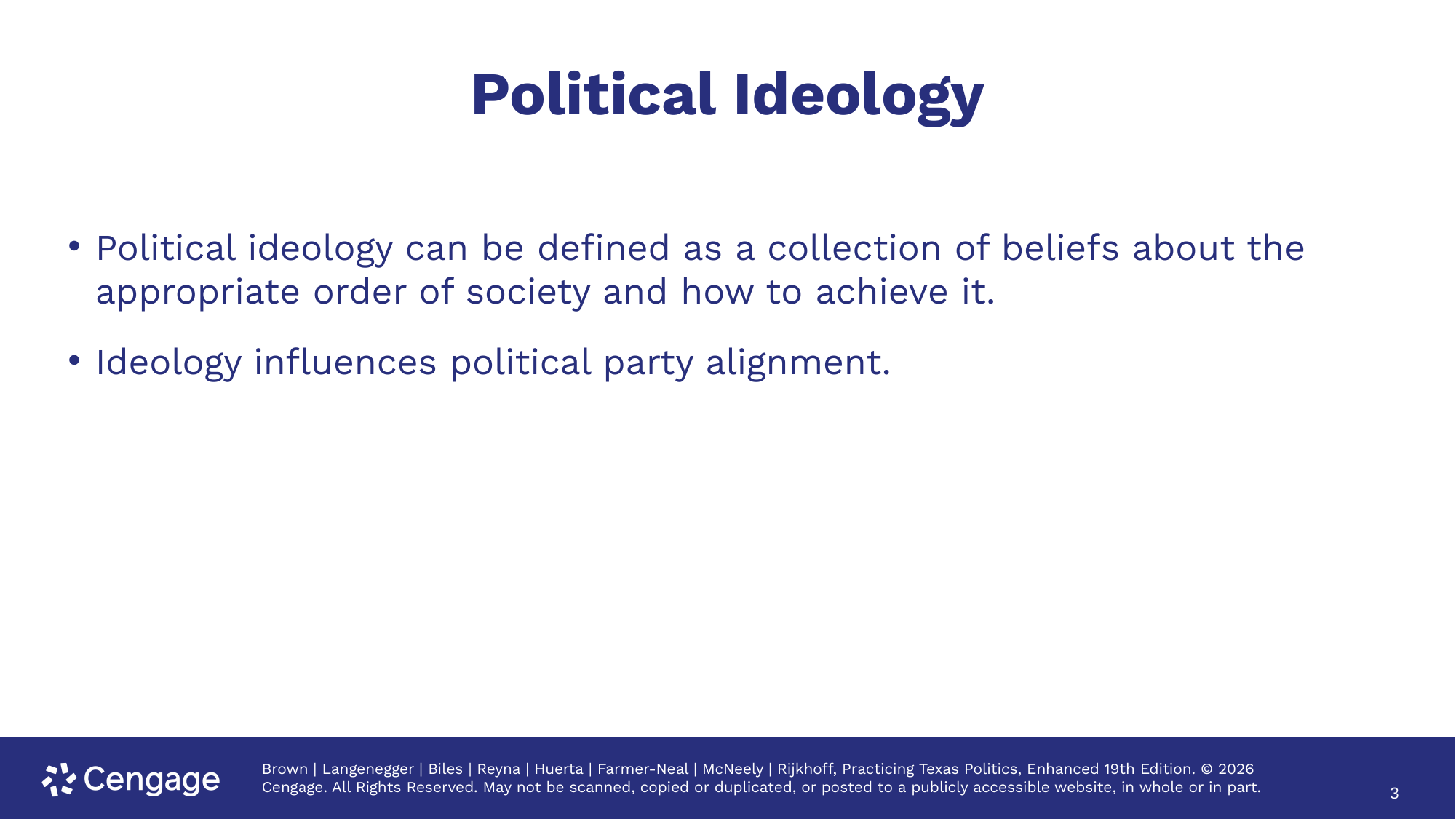

# Political Ideology
Political ideology can be defined as a collection of beliefs about the appropriate order of society and how to achieve it.
Ideology influences political party alignment.